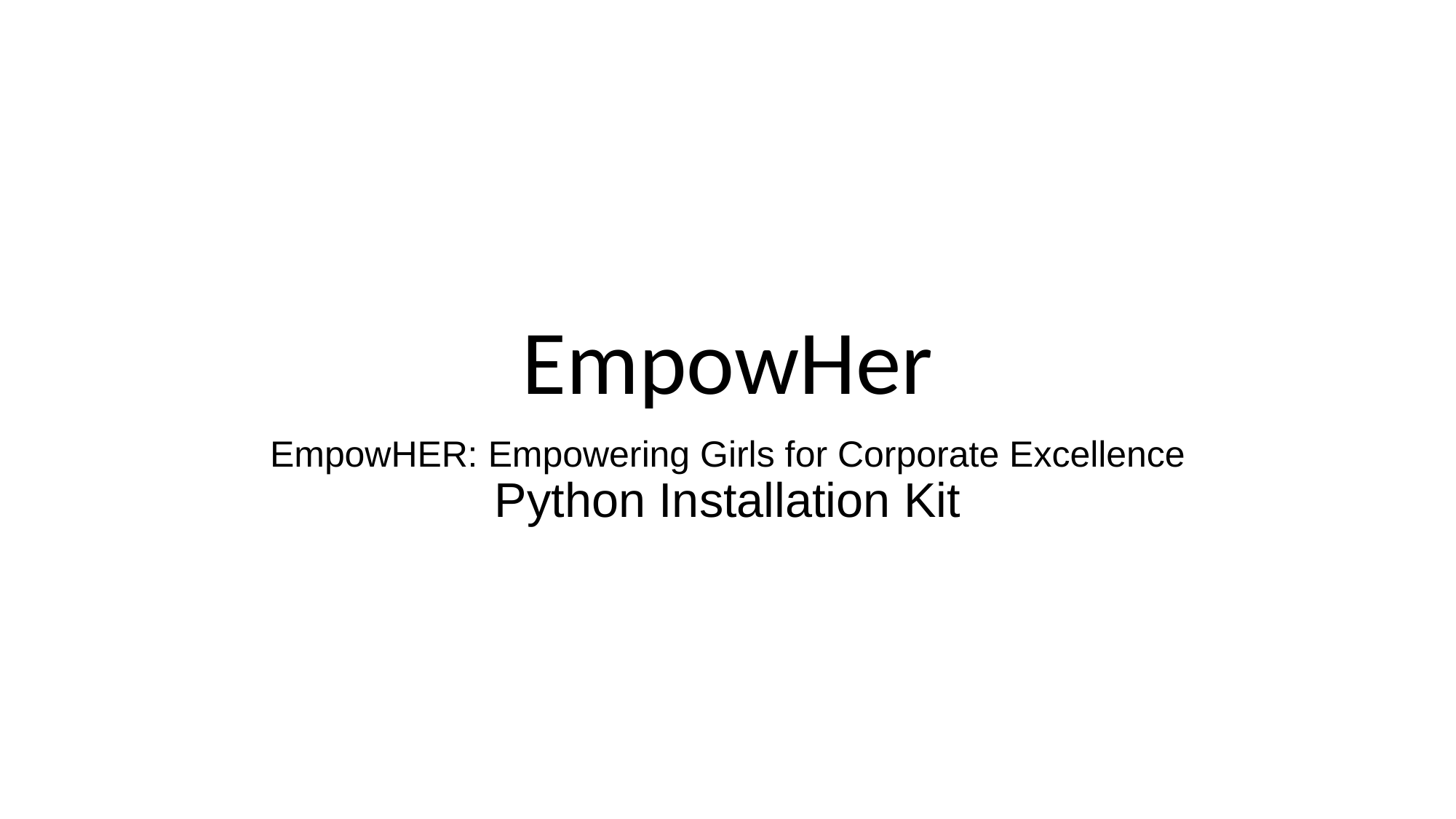

# EmpowHer
EmpowHER: Empowering Girls for Corporate Excellence
Python Installation Kit